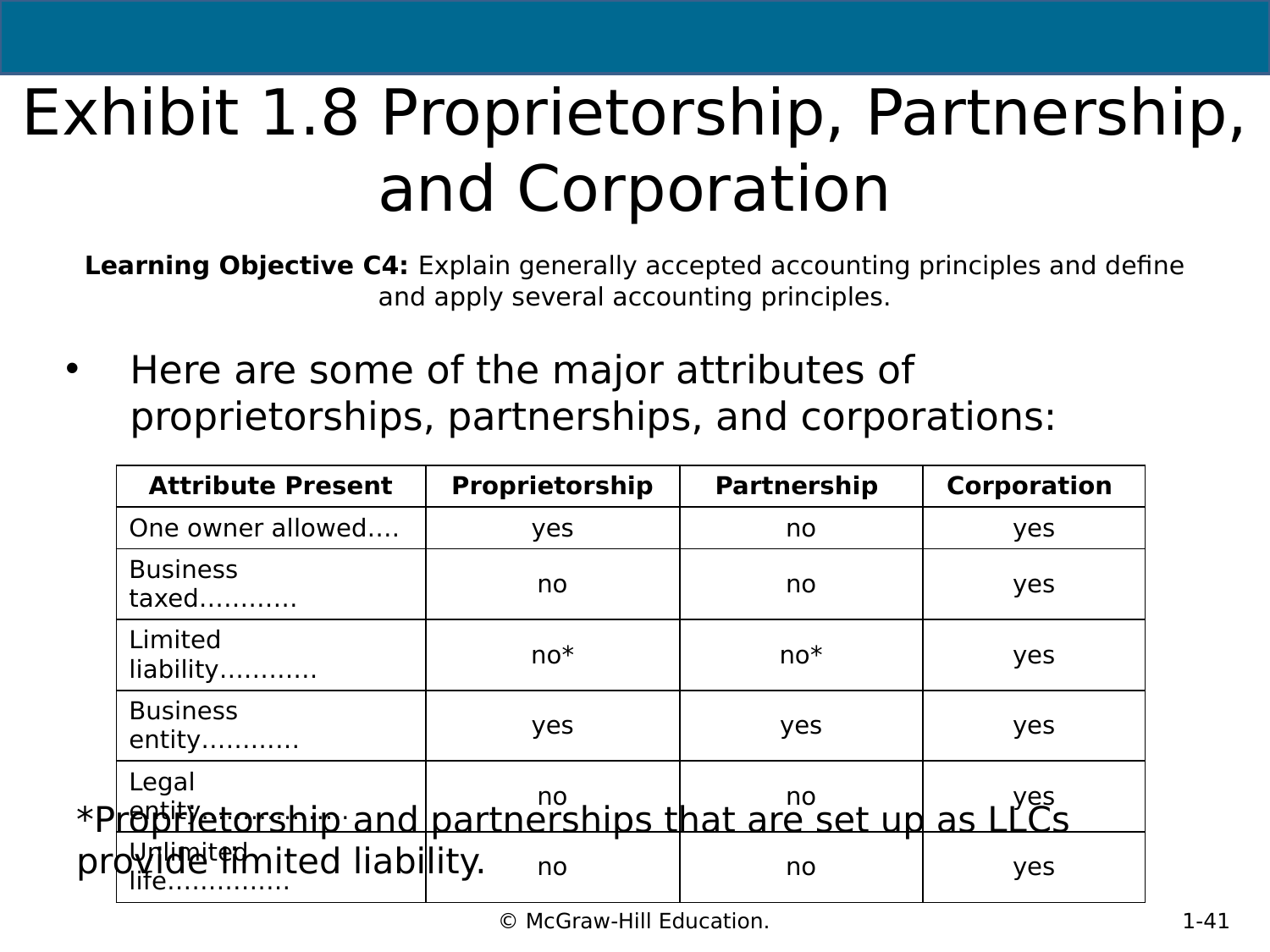

# Exhibit 1.8 Proprietorship, Partnership, and Corporation
Learning Objective C4: Explain generally accepted accounting principles and define and apply several accounting principles.
Here are some of the major attributes of proprietorships, partnerships, and corporations:
| Attribute Present | Proprietorship | Partnership | Corporation |
| --- | --- | --- | --- |
| One owner allowed…. | yes | no | yes |
| Business taxed………… | no | no | yes |
| Limited liability………… | no\* | no\* | yes |
| Business entity………… | yes | yes | yes |
| Legal entity……………… | no | no | yes |
| Unlimited life…………… | no | no | yes |
*Proprietorship and partnerships that are set up as LLCs provide limited liability.